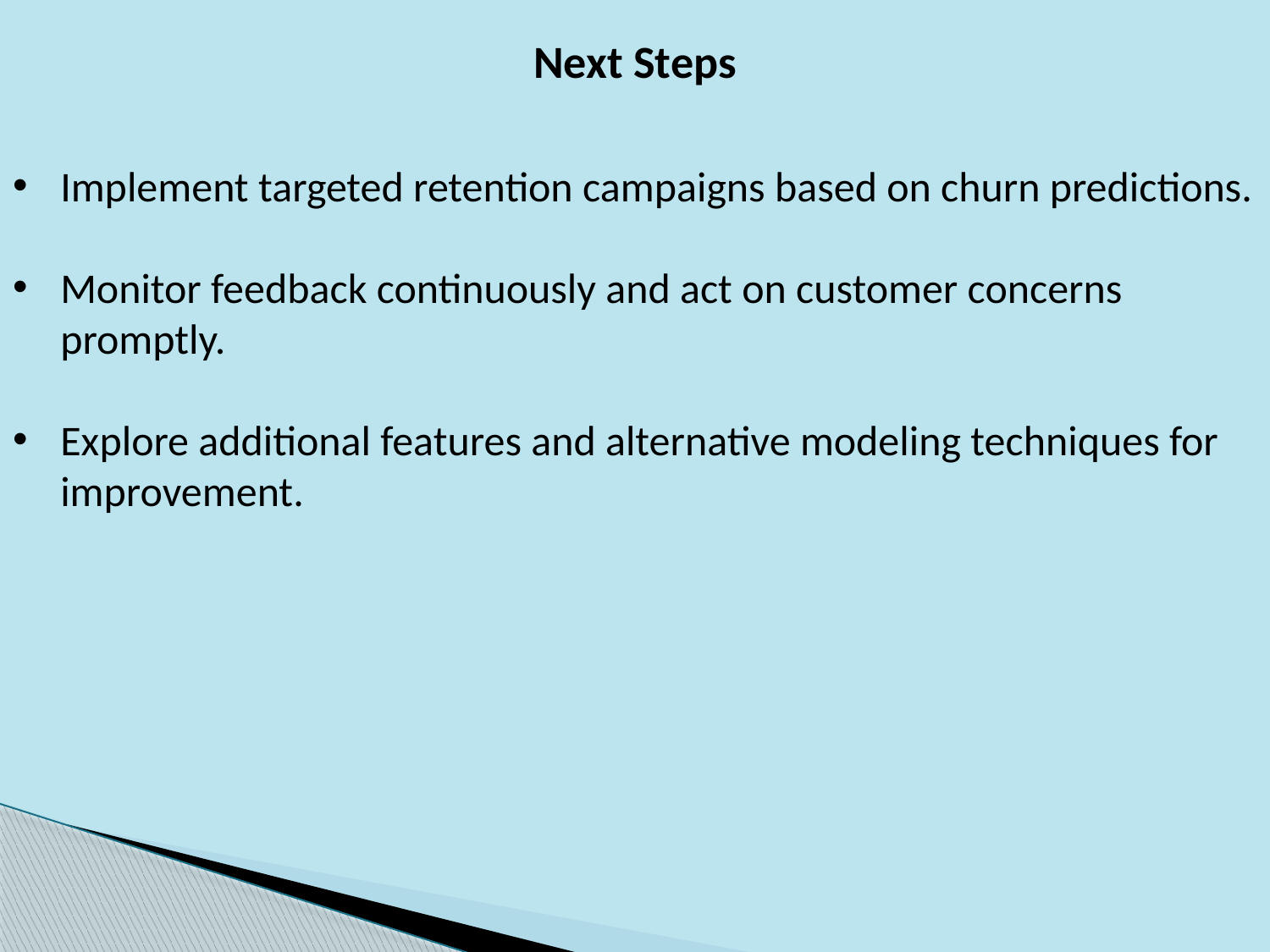

Next Steps

Implement targeted retention campaigns based on churn predictions.

Monitor feedback continuously and act on customer concerns promptly.

Explore additional features and alternative modeling techniques for improvement.